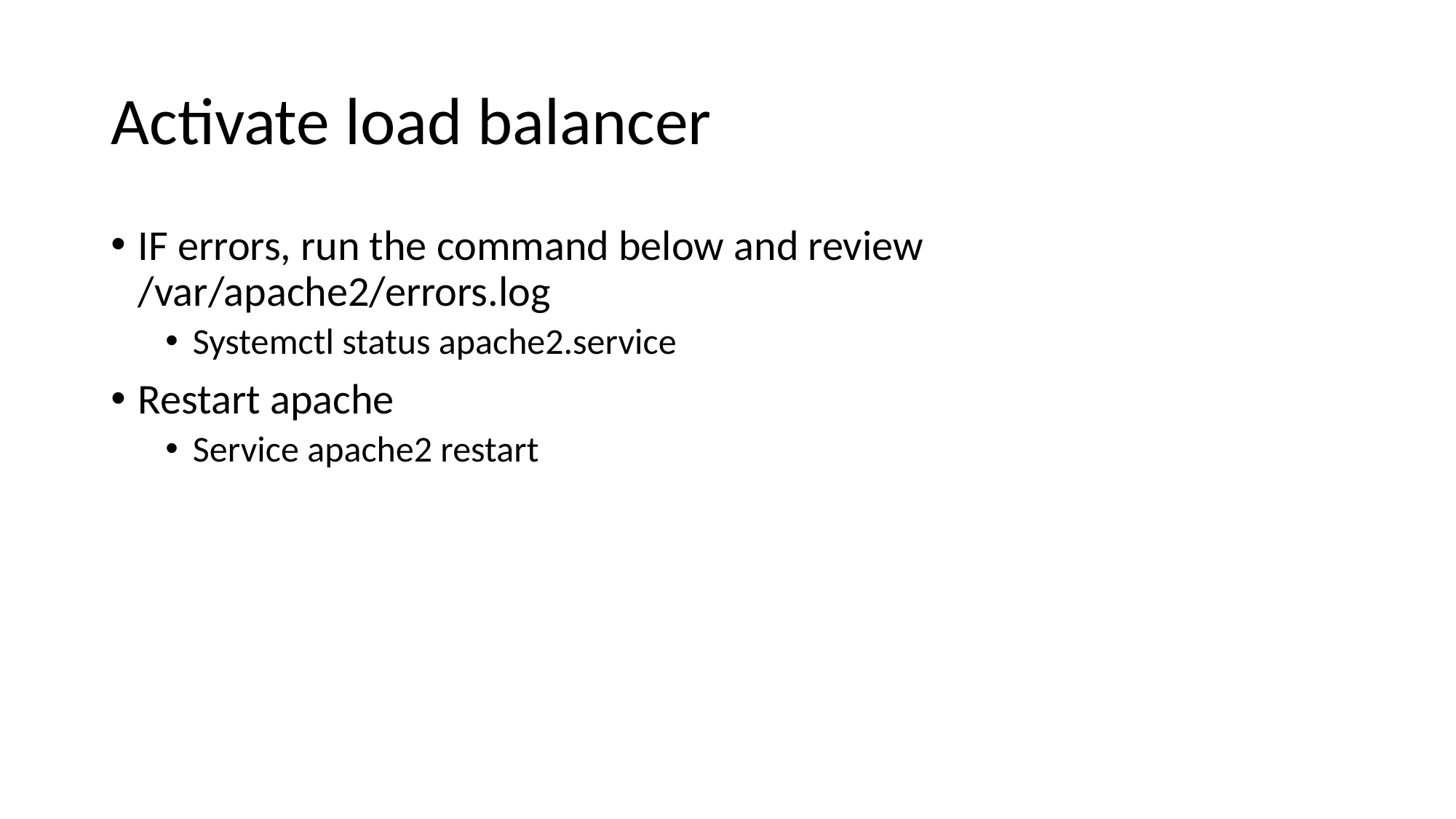

# Activate load balancer
IF errors, run the command below and review /var/apache2/errors.log
Systemctl status apache2.service
Restart apache
Service apache2 restart